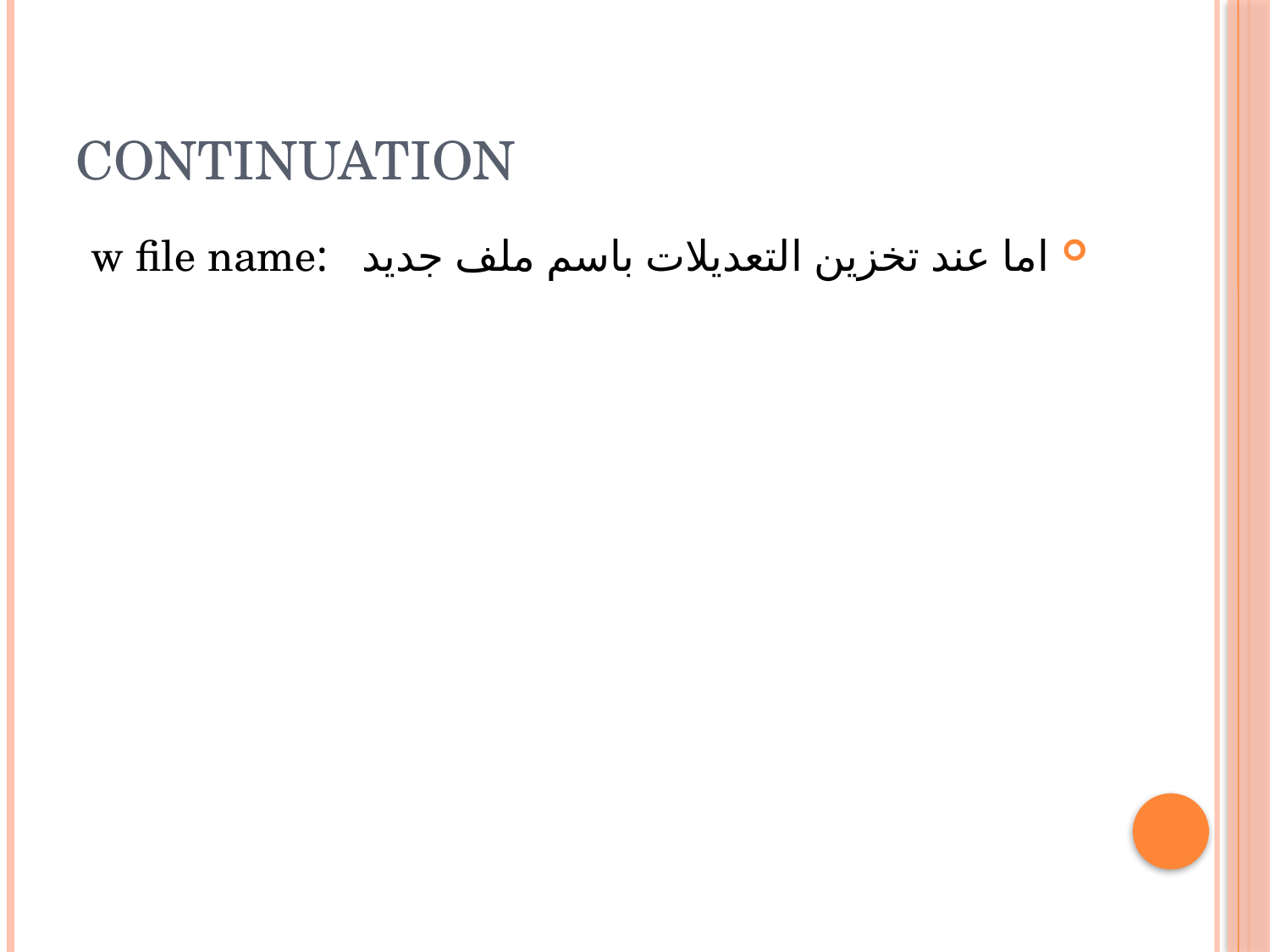

# continuation
اما عند تخزين التعديلات باسم ملف جديد   :w file name